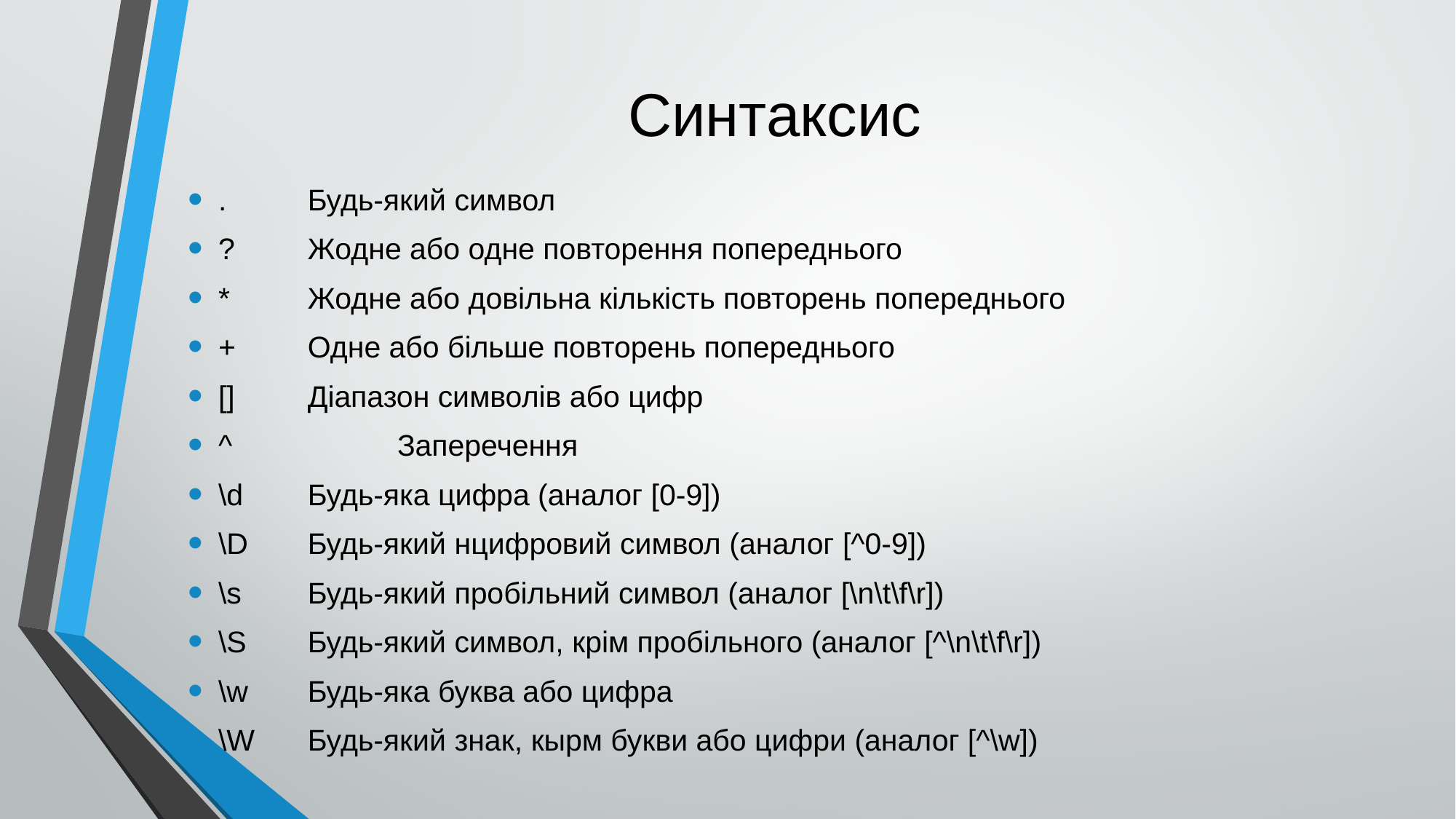

# Синтаксис
.		Будь-який символ
?		Жодне або одне повторення попереднього
*		Жодне або довільна кількість повторень попереднього
+		Одне або більше повторень попереднього
[] 	Діапазон символів або цифр
^	 	Заперечення
\d	Будь-яка цифра (аналог [0-9])
\D	Будь-який нцифровий символ (аналог [^0-9])
\s	Будь-який пробільний символ (аналог [\n\t\f\r])
\S	Будь-який символ, крім пробільного (аналог [^\n\t\f\r])
\w	Будь-яка буква або цифра
\W	Будь-який знак, кырм букви або цифри (аналог [^\w])